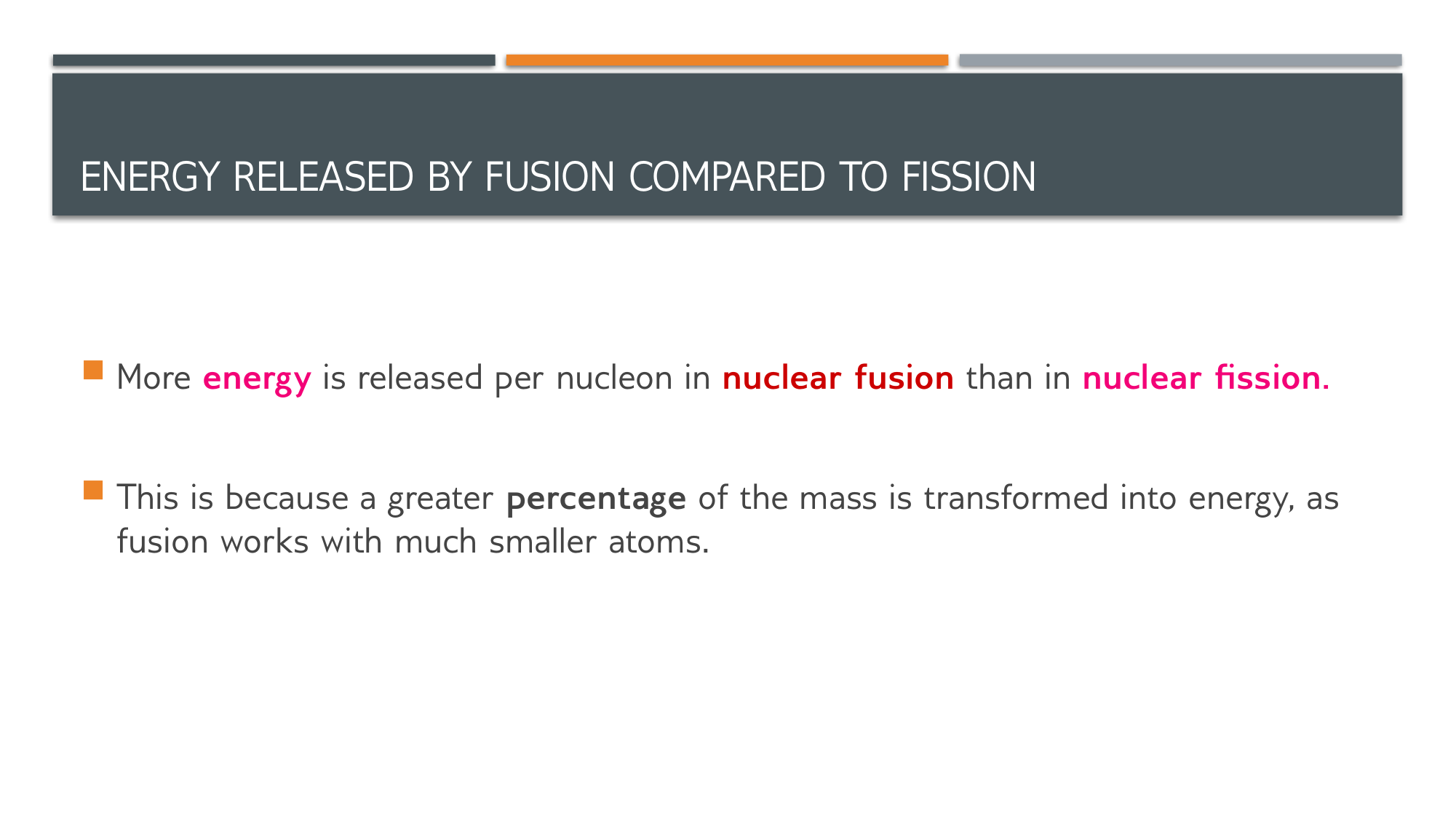

# Energy released by fusion compared to fission
More energy is released per nucleon in nuclear fusion than in nuclear fission.

This is because a greater percentage of the mass is transformed into energy, as fusion works with much smaller atoms.